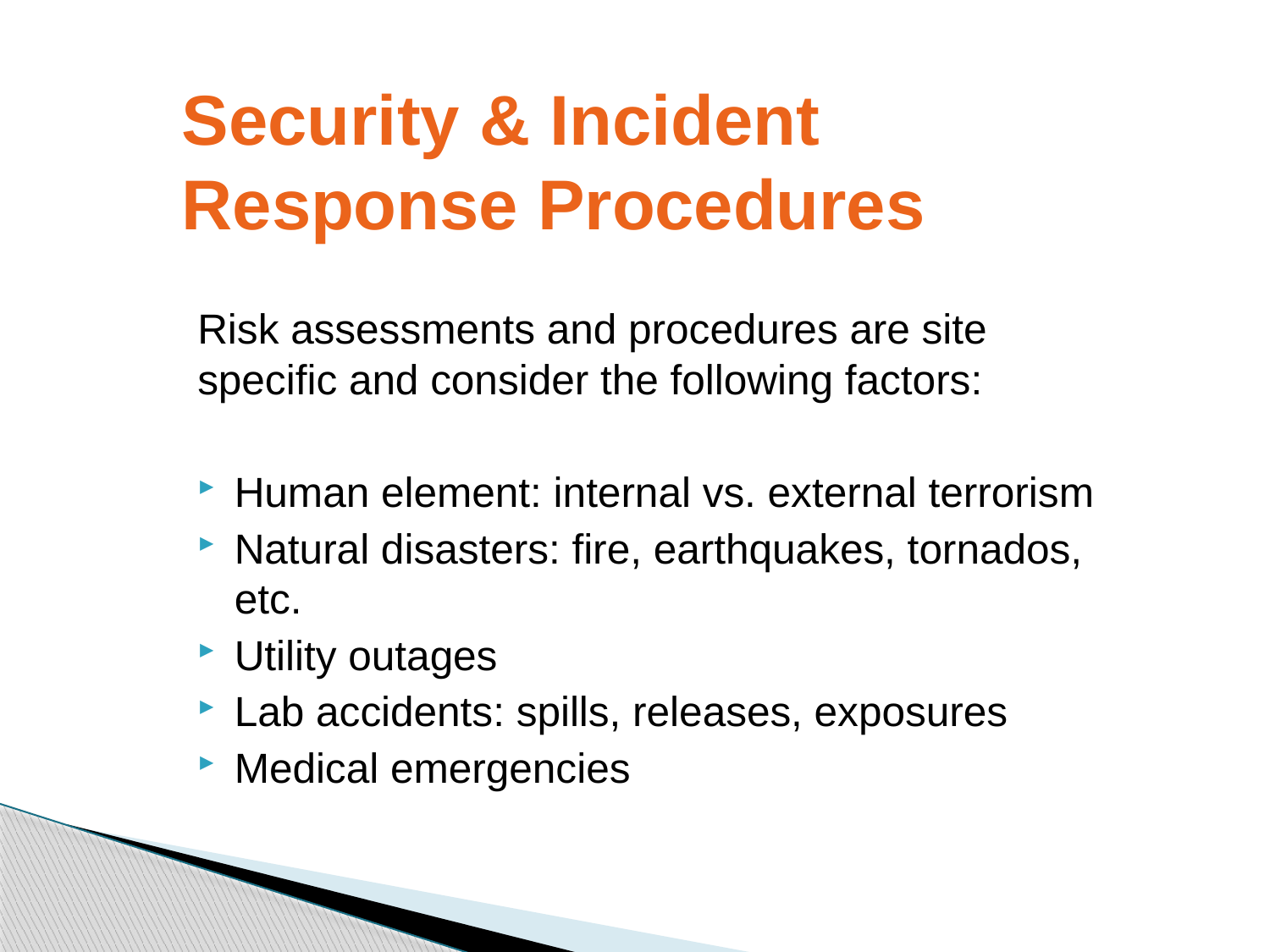

# Security & Incident Response Procedures
Risk assessments and procedures are site specific and consider the following factors:

Human element: internal vs. external terrorism
Natural disasters: fire, earthquakes, tornados, etc.
Utility outages
Lab accidents: spills, releases, exposures
Medical emergencies